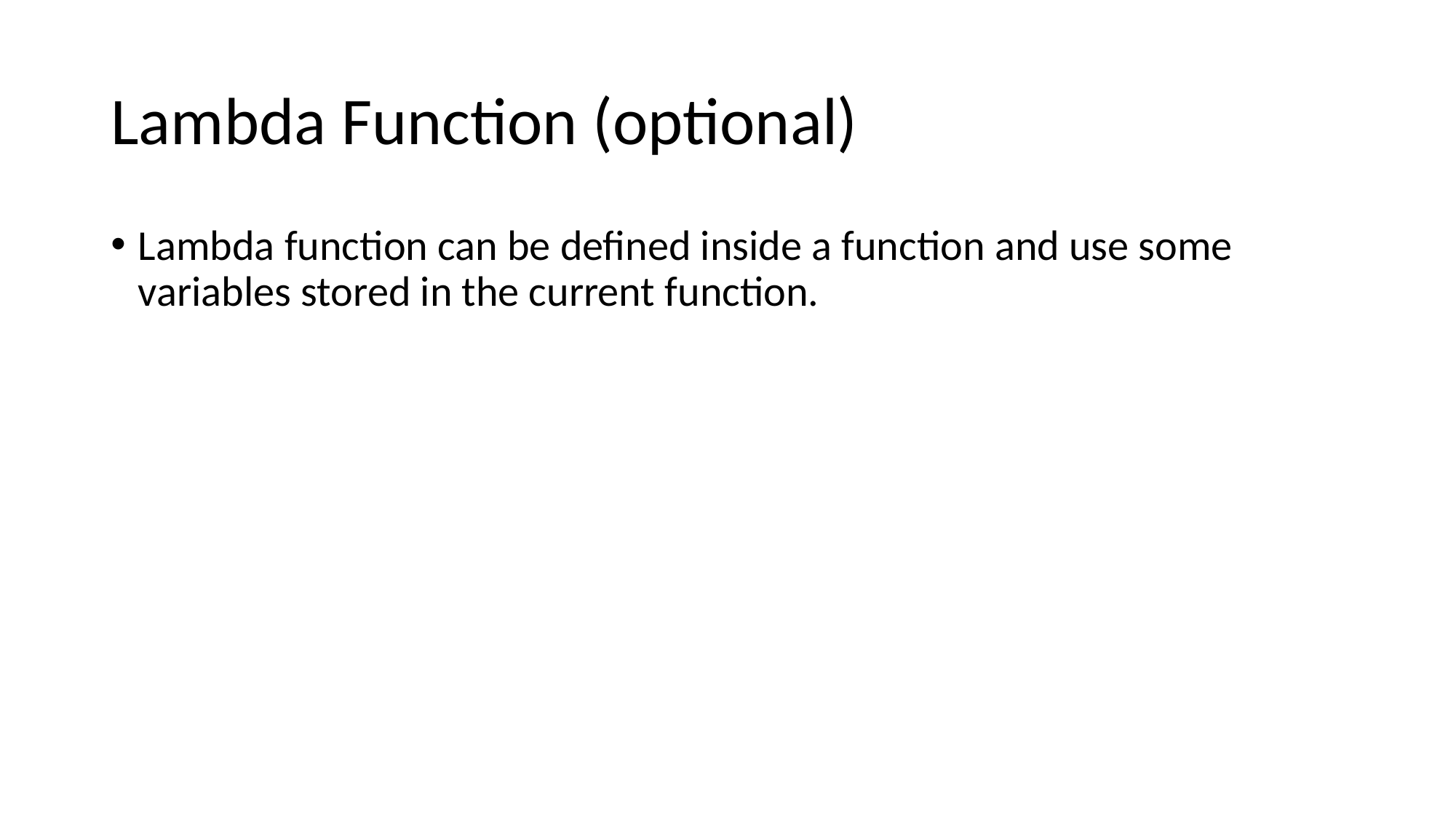

# Lambda Function (optional)
Lambda function can be defined inside a function and use some variables stored in the current function.